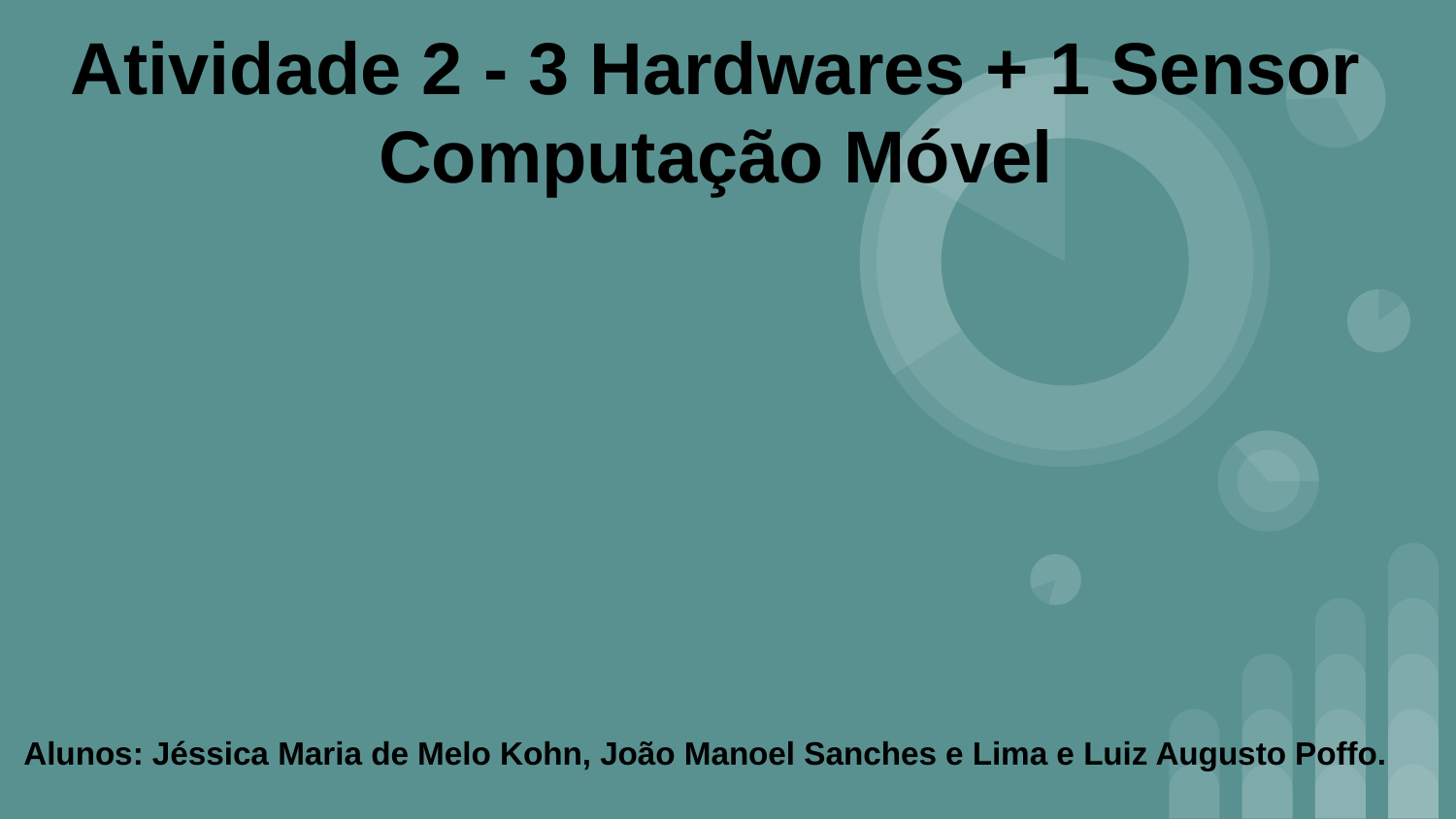

# Atividade 2 - 3 Hardwares + 1 Sensor Computação Móvel
Alunos: Jéssica Maria de Melo Kohn, João Manoel Sanches e Lima e Luiz Augusto Poffo.